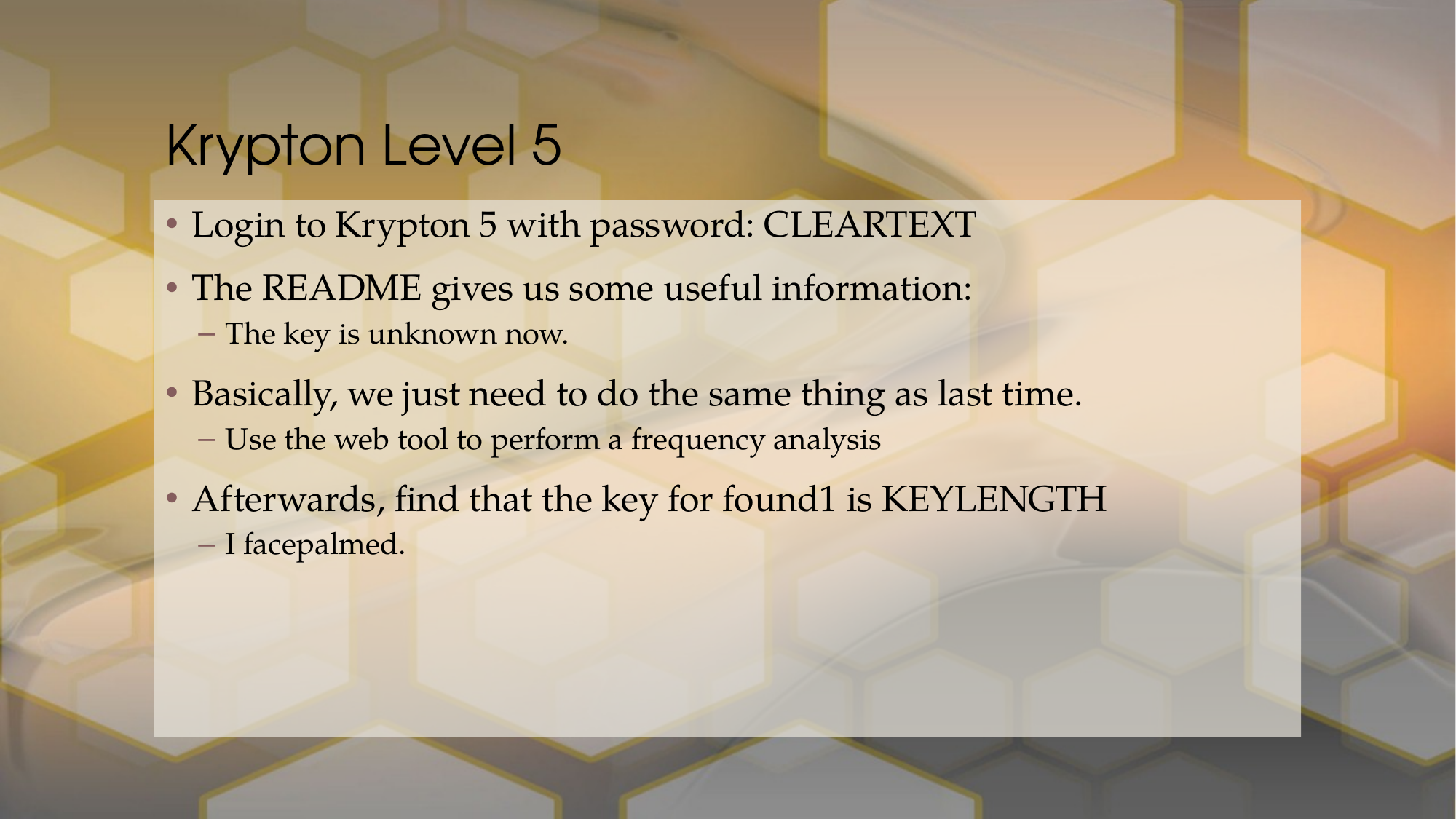

# Krypton Level 5
Login to Krypton 5 with password: CLEARTEXT
The README gives us some useful information:
The key is unknown now.
Basically, we just need to do the same thing as last time.
Use the web tool to perform a frequency analysis
Afterwards, find that the key for found1 is KEYLENGTH
I facepalmed.